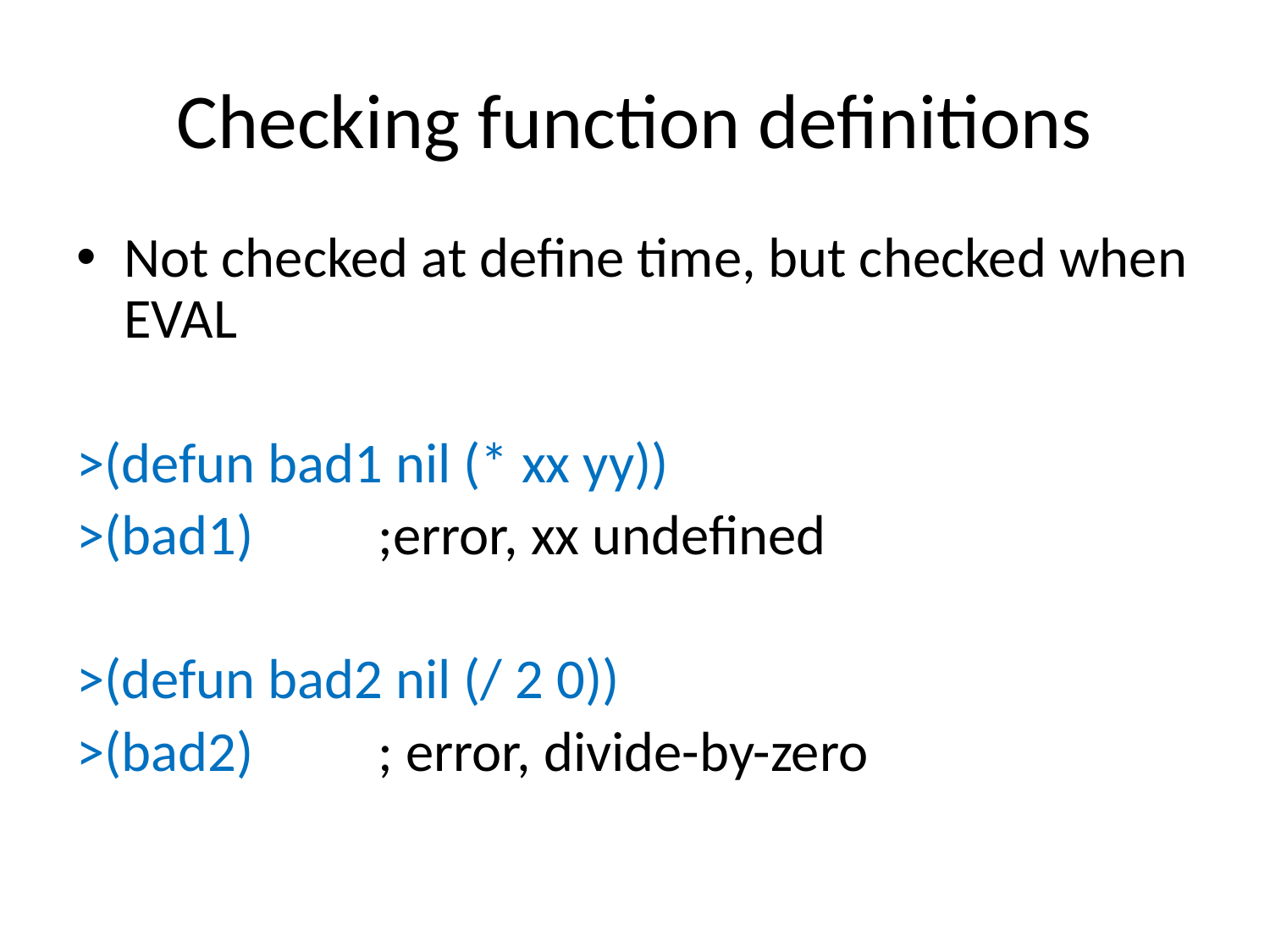

# Checking function definitions
Not checked at define time, but checked when EVAL

>(defun bad1 nil (* xx yy))
>(bad1) 	;error, xx undefined

>(defun bad2 nil (/ 2 0))
>(bad2) 	; error, divide-by-zero